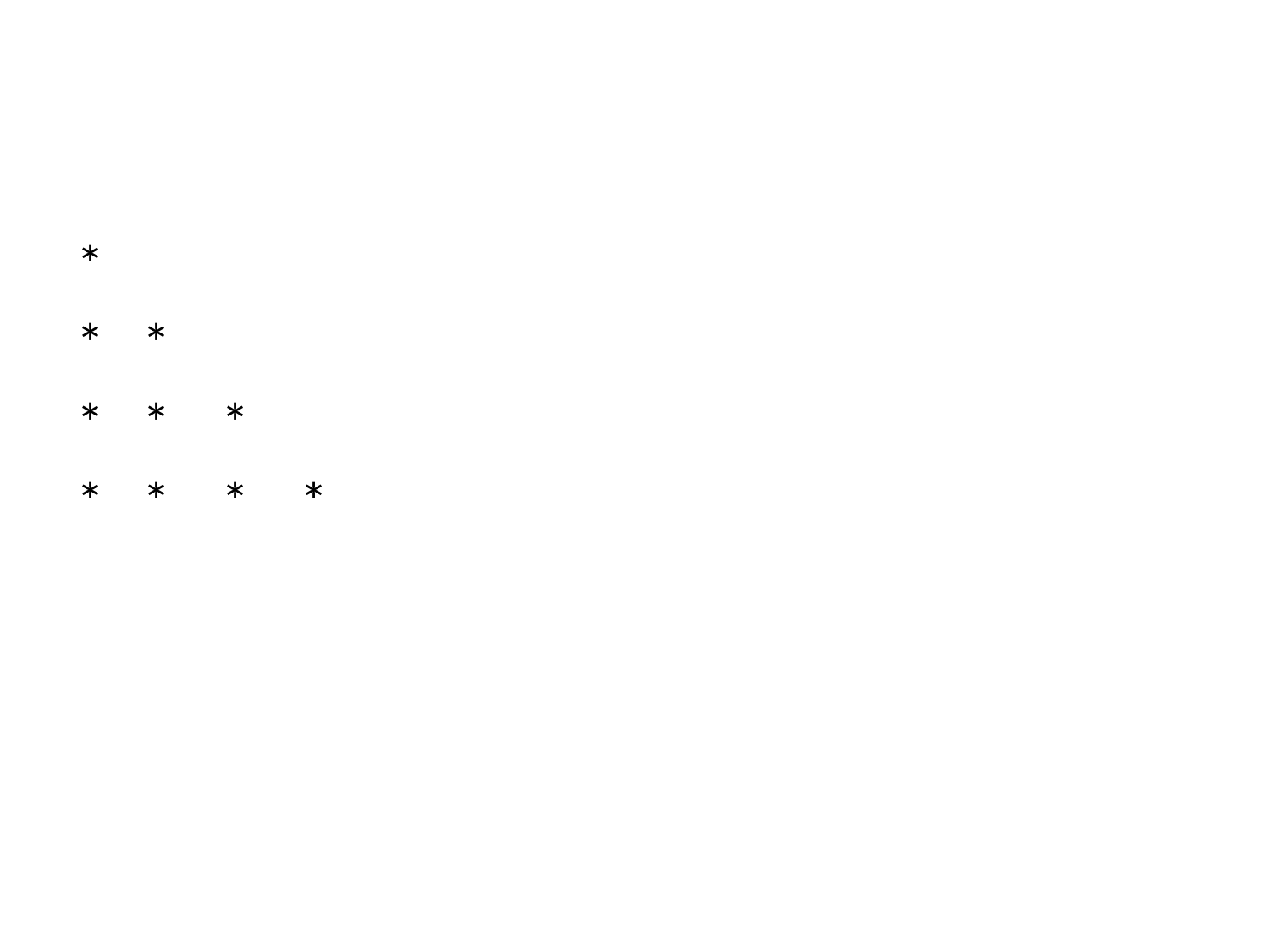

#
*
*   *
*   *    *
*   *    *    *